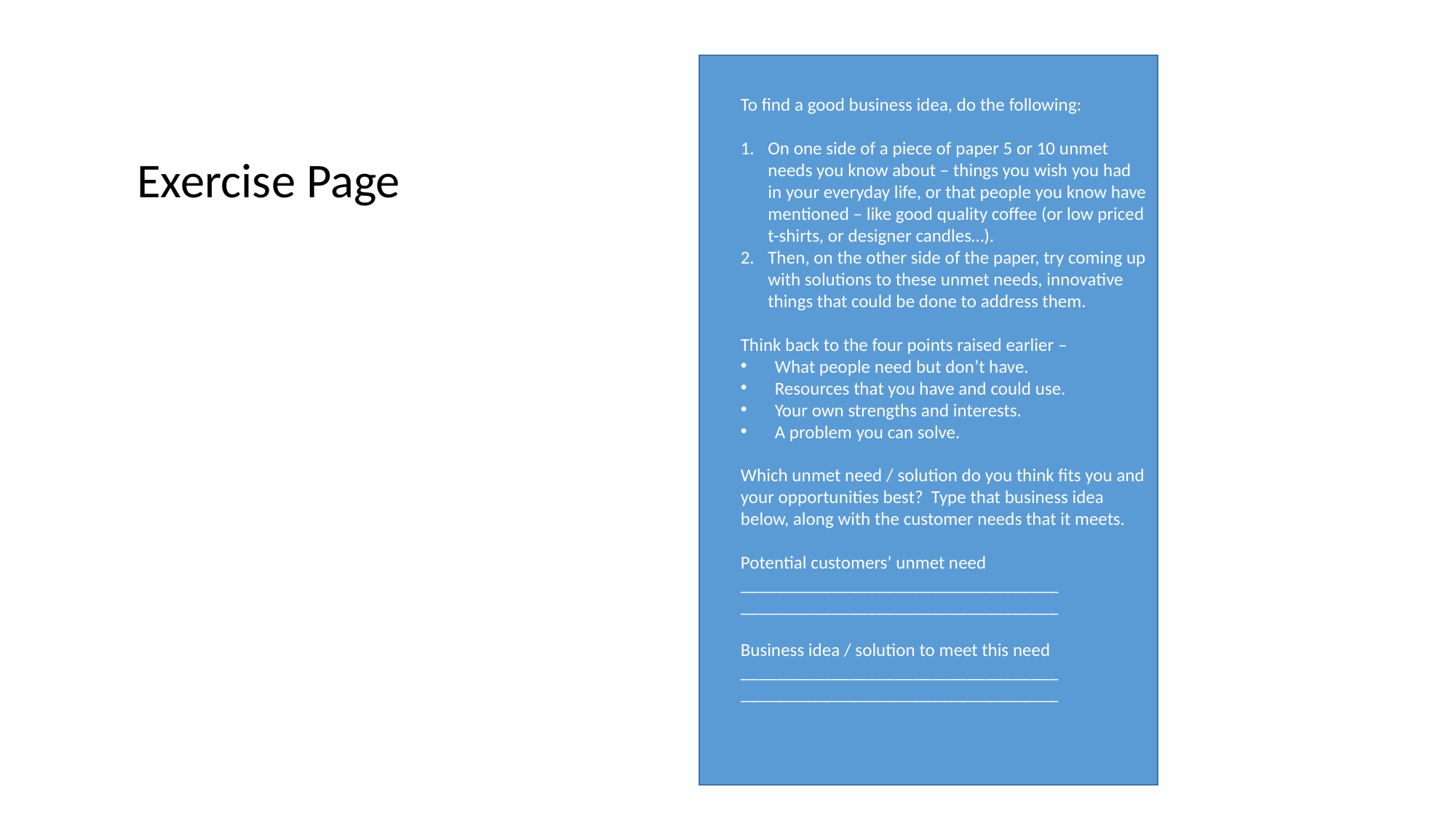

To find a good business idea, do the following:

On one side of a piece of paper 5 or 10 unmet needs you know about – things you wish you had in your everyday life, or that people you know have mentioned – like good quality coffee (or low priced t-shirts, or designer candles…).
Then, on the other side of the paper, try coming up with solutions to these unmet needs, innovative things that could be done to address them.

Think back to the four points raised earlier –
What people need but don’t have.
Resources that you have and could use.
Your own strengths and interests.
A problem you can solve.

Which unmet need / solution do you think fits you and your opportunities best?  Type that business idea below, along with the customer needs that it meets.

Potential customers’ unmet need ___________________________________
___________________________________

Business idea / solution to meet this need ___________________________________
___________________________________

Exercise Page